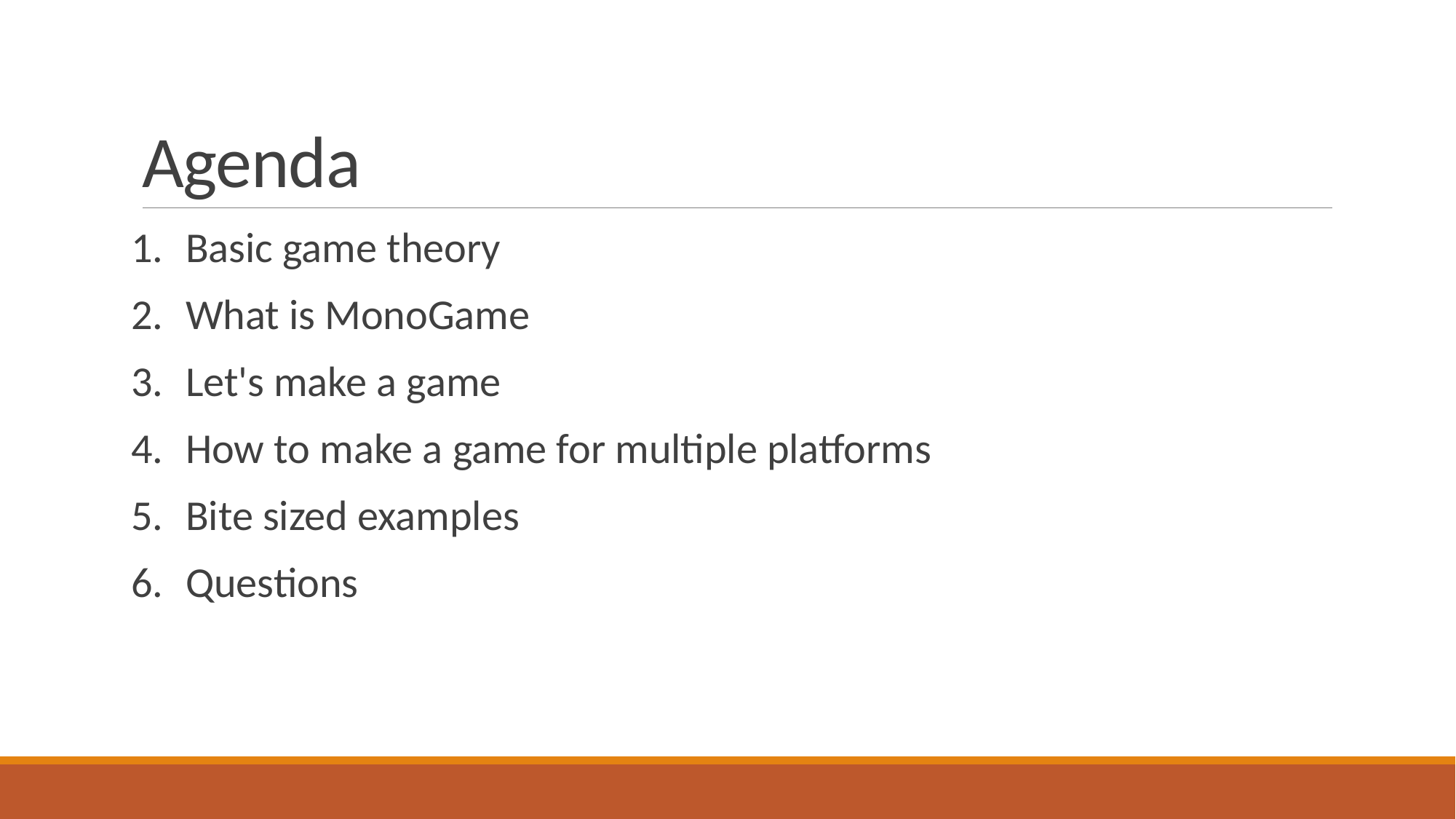

# Agenda
Basic game theory
What is MonoGame
Let's make a game
How to make a game for multiple platforms
Bite sized examples
Questions